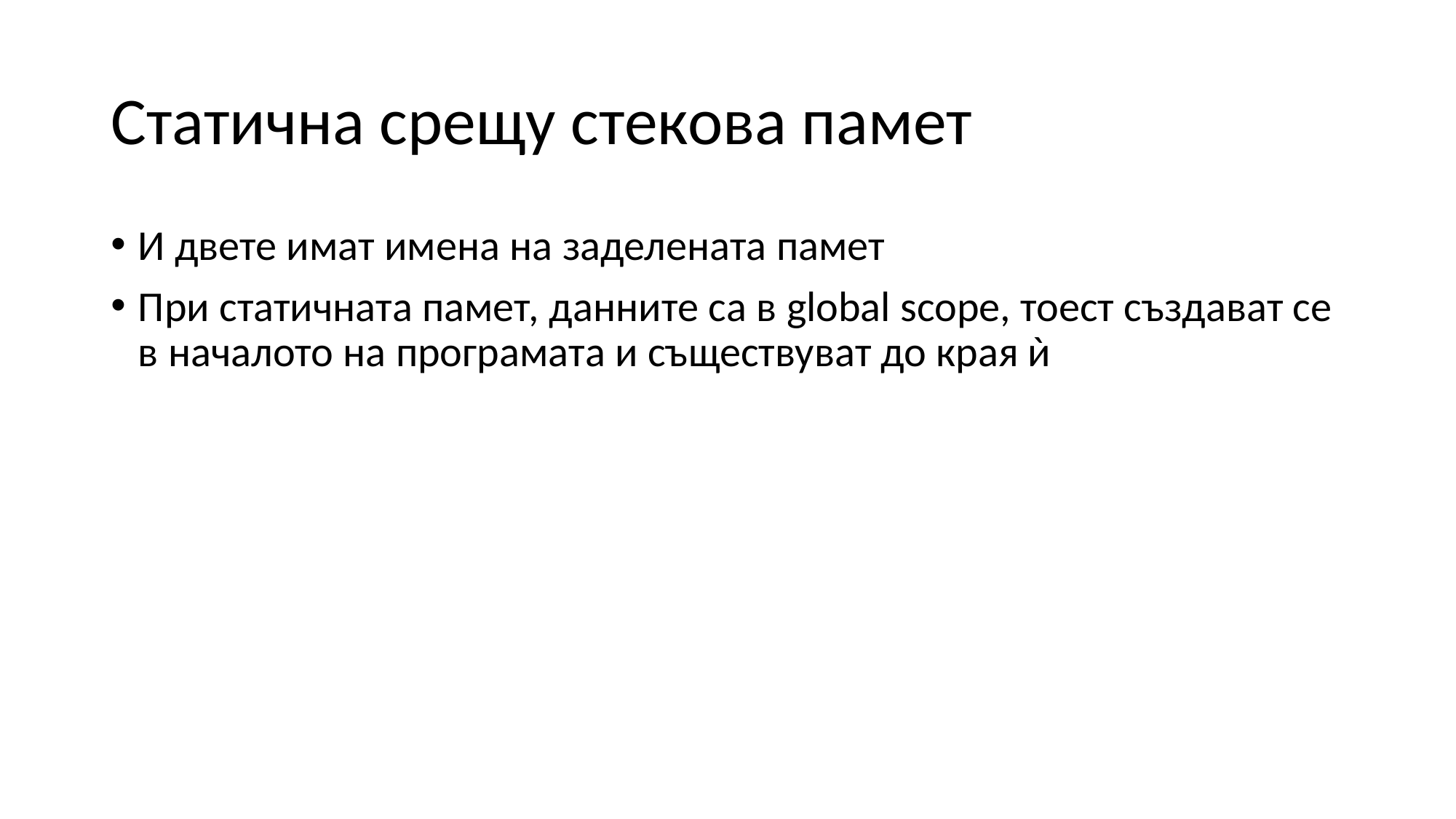

# Статична срещу стекова памет
И двете имат имена на заделената памет
При статичната памет, данните са в global scope, тоест създават се в началото на програмата и съществуват до края ѝ